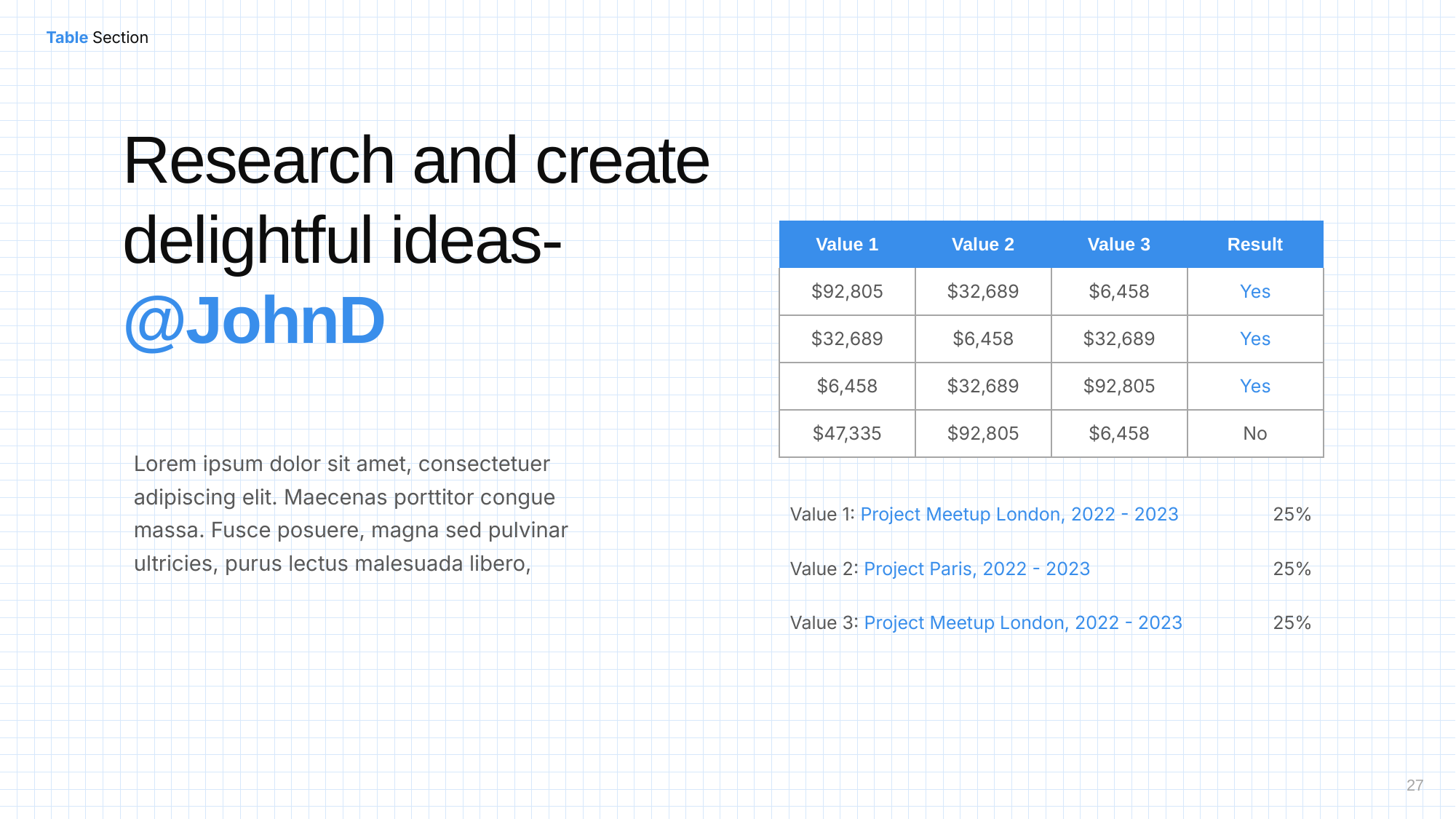

Research and create delightful ideas- @JohnD
| Value 1 | Value 2 | Value 3 | Result |
| --- | --- | --- | --- |
| $92,805 | $32,689 | $6,458 | Yes |
| $32,689 | $6,458 | $32,689 | Yes |
| $6,458 | $32,689 | $92,805 | Yes |
| $47,335 | $92,805 | $6,458 | No |
Lorem ipsum dolor sit amet, consectetuer adipiscing elit. Maecenas porttitor congue massa. Fusce posuere, magna sed pulvinar ultricies, purus lectus malesuada libero,
Value 1: Project Meetup London, 2022 - 2023
25%
Value 2: Project Paris, 2022 - 2023
25%
Value 3: Project Meetup London, 2022 - 2023
25%